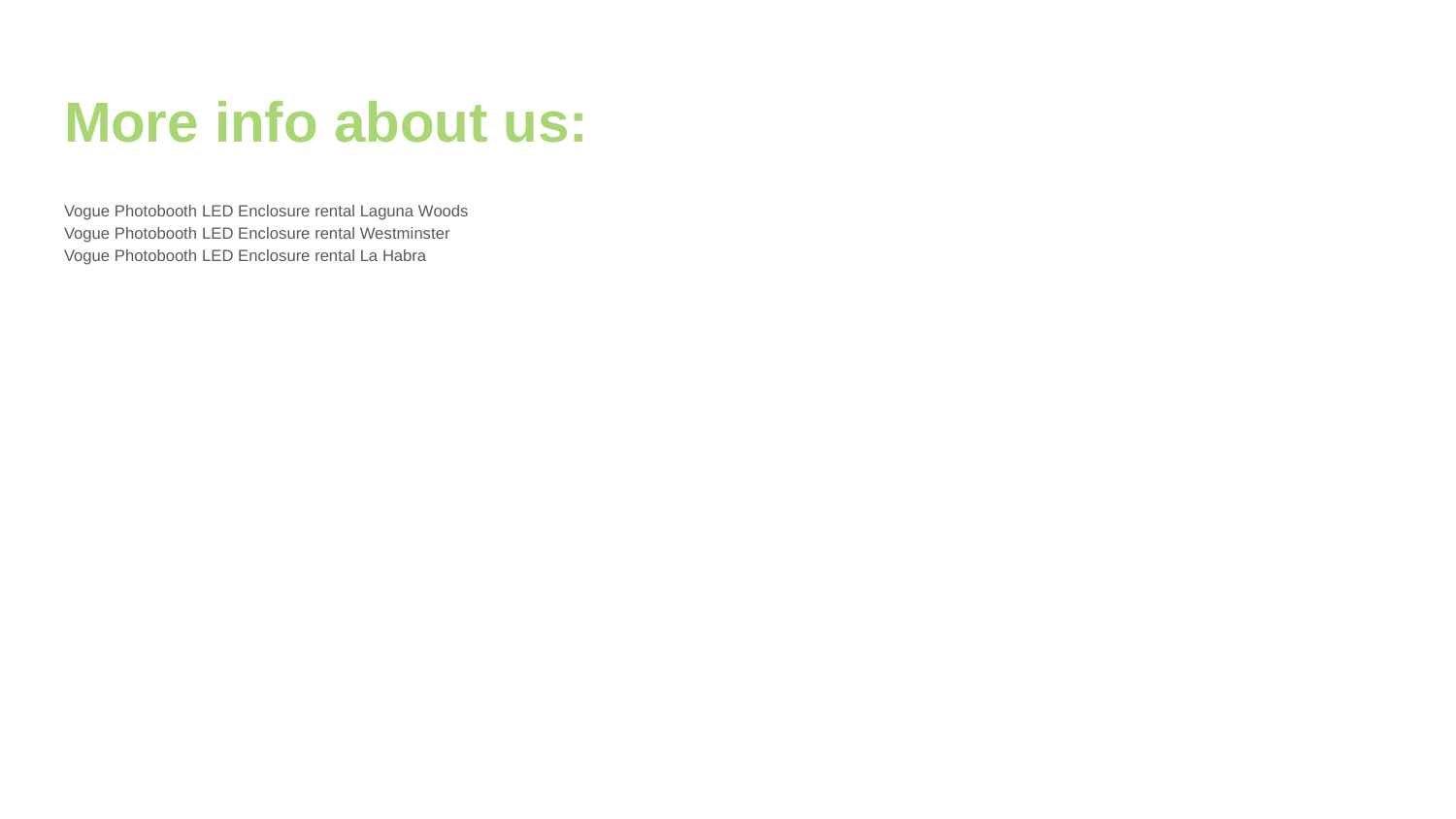

# More info about us:
Vogue Photobooth LED Enclosure rental Laguna Woods
Vogue Photobooth LED Enclosure rental Westminster
Vogue Photobooth LED Enclosure rental La Habra